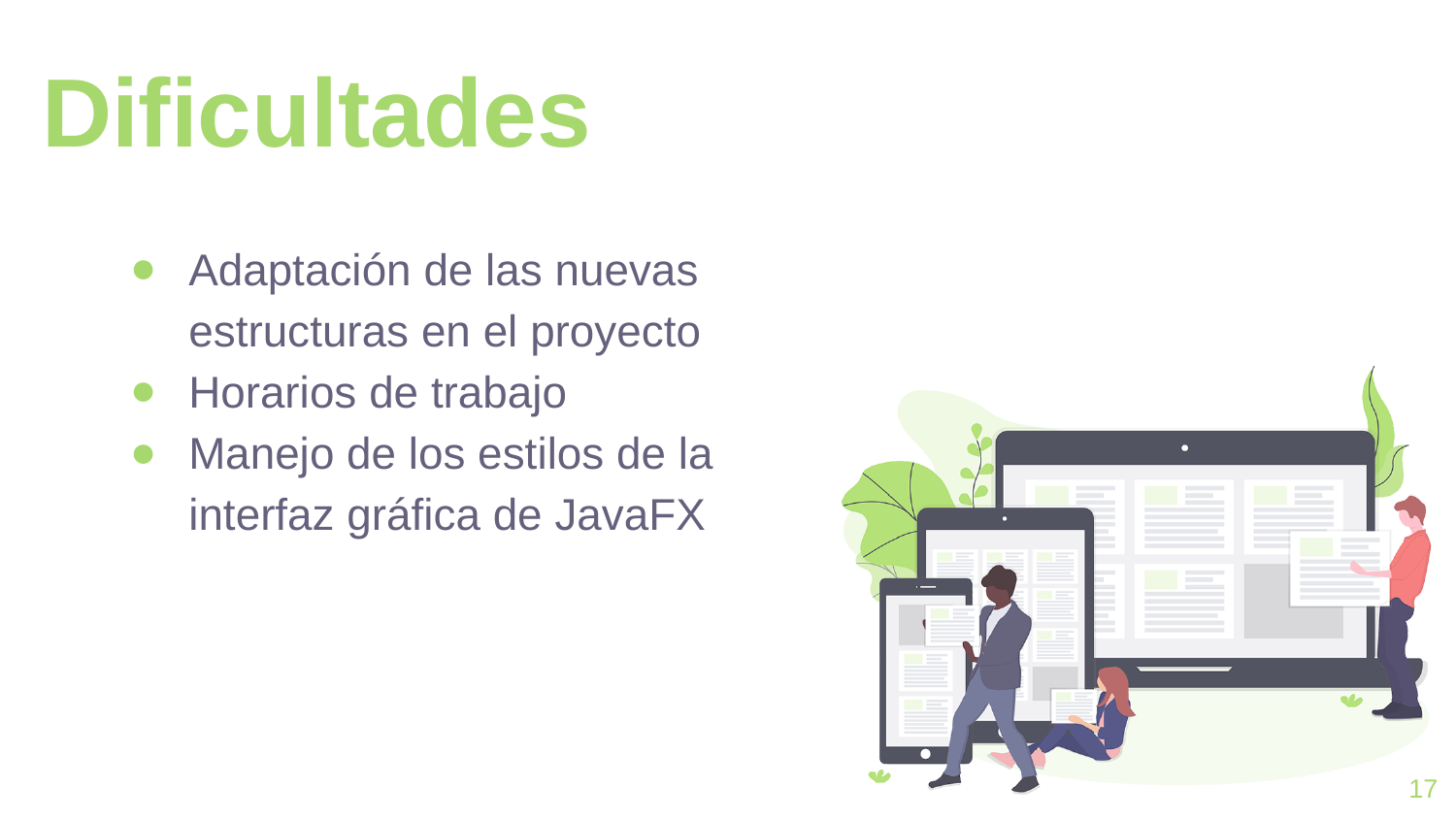

# Dificultades
Adaptación de las nuevas estructuras en el proyecto
Horarios de trabajo
Manejo de los estilos de la interfaz gráfica de JavaFX
17